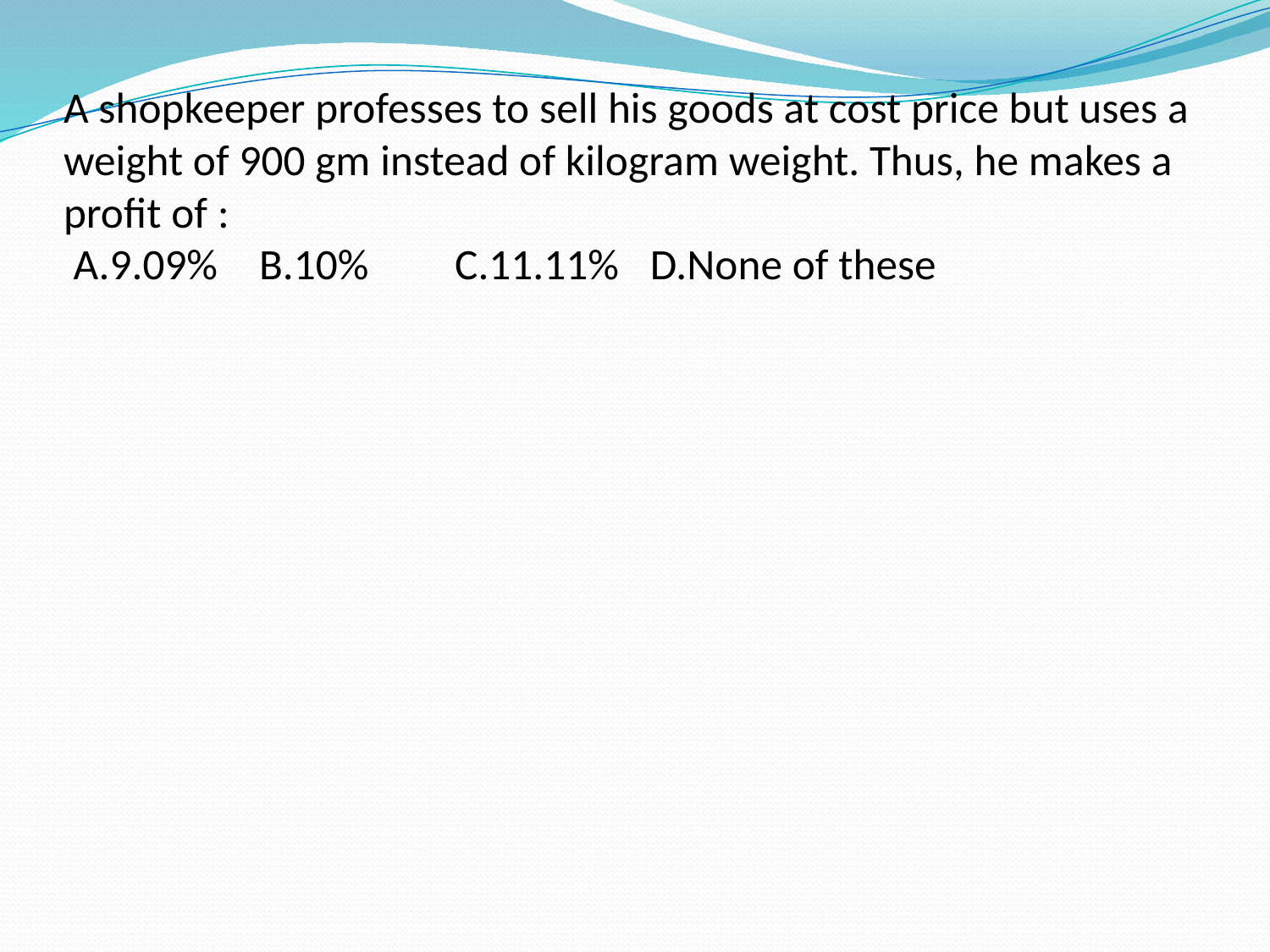

# A shopkeeper professes to sell his goods at cost price but uses a weight of 900 gm instead of kilogram weight. Thus, he makes a profit of :  A.9.09% 	B.10%	C.11.11% 	D.None of these